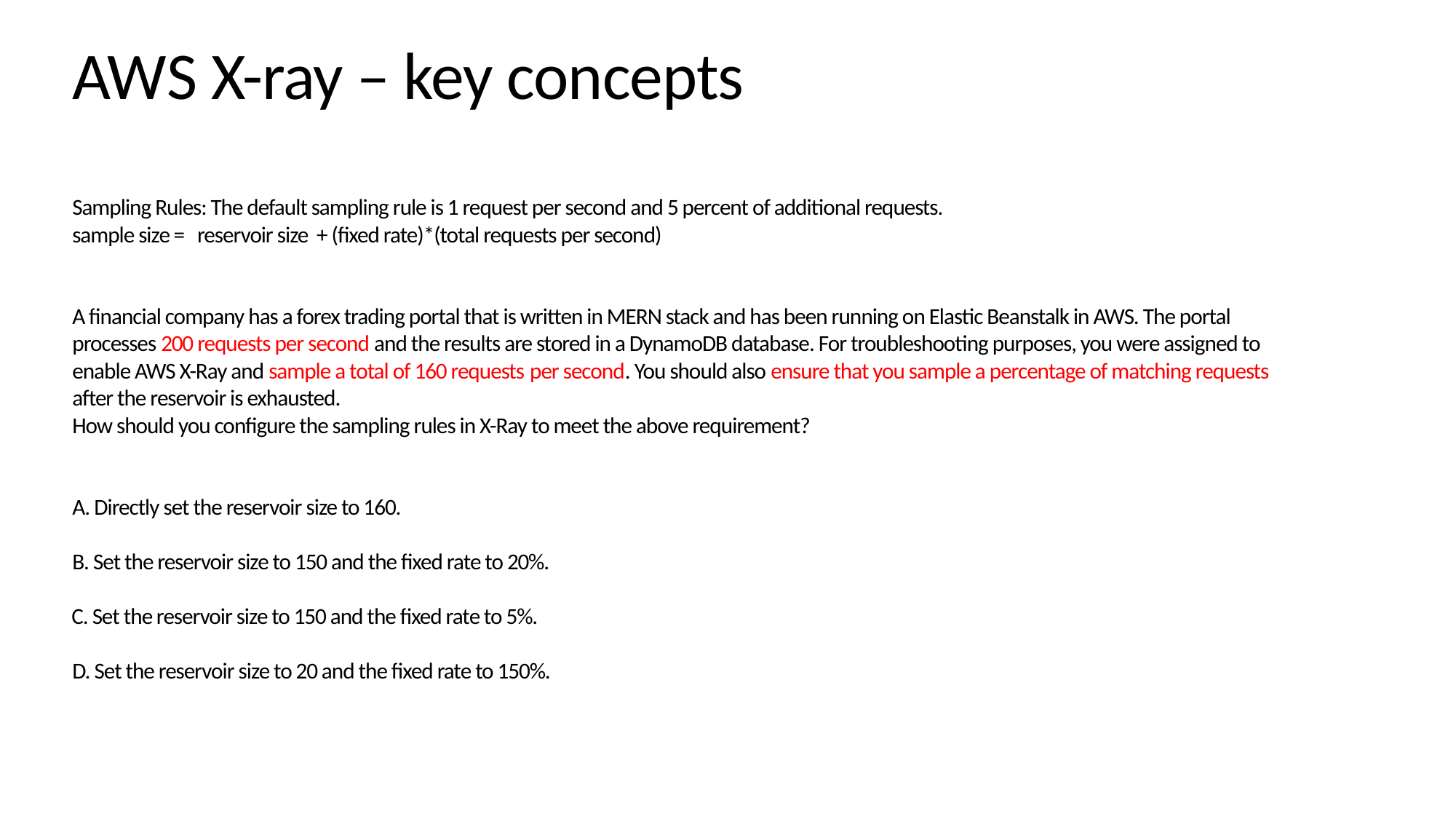

# AWS X-ray – key concepts Sampling Rules: The default sampling rule is 1 request per second and 5 percent of additional requests. sample size =   reservoir size  + (fixed rate)*(total requests per second) A financial company has a forex trading portal that is written in MERN stack and has been running on Elastic Beanstalk in AWS. The portal processes 200 requests per second and the results are stored in a DynamoDB database. For troubleshooting purposes, you were assigned to enable AWS X-Ray and sample a total of 160 requests per second. You should also ensure that you sample a percentage of matching requests after the reservoir is exhausted. How should you configure the sampling rules in X-Ray to meet the above requirement? ​ A. Directly set the reservoir size to 160. ​ B. Set the reservoir size to 150 and the fixed rate to 20%. ​C. Set the reservoir size to 150 and the fixed rate to 5%. ​ D. Set the reservoir size to 20 and the fixed rate to 150%.